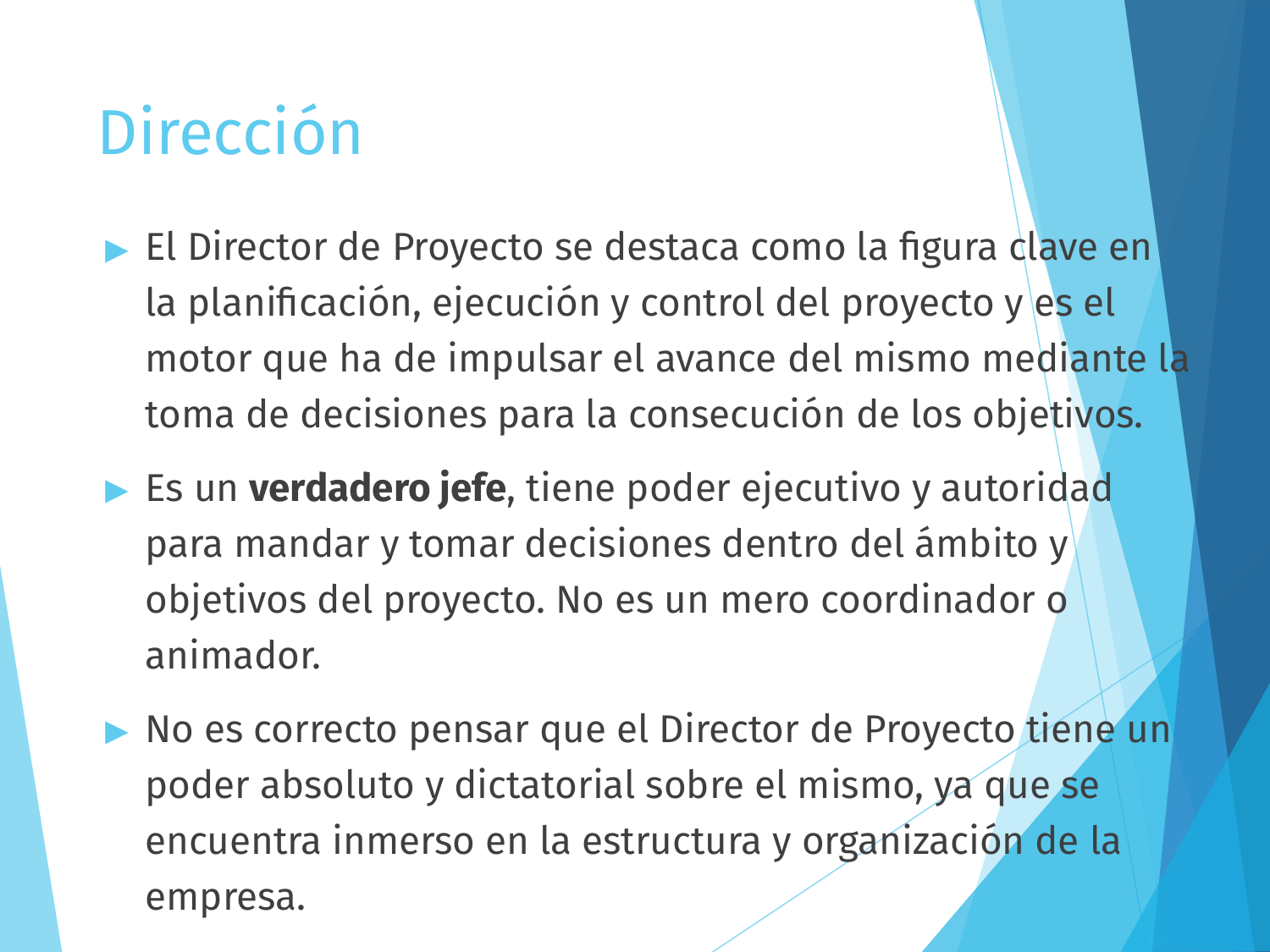

# Dirección
El Director de Proyecto se destaca como la figura clave en la planificación, ejecución y control del proyecto y es el motor que ha de impulsar el avance del mismo mediante la toma de decisiones para la consecución de los objetivos.
Es un verdadero jefe, tiene poder ejecutivo y autoridad para mandar y tomar decisiones dentro del ámbito y objetivos del proyecto. No es un mero coordinador o animador.
No es correcto pensar que el Director de Proyecto tiene un poder absoluto y dictatorial sobre el mismo, ya que se encuentra inmerso en la estructura y organización de la empresa.